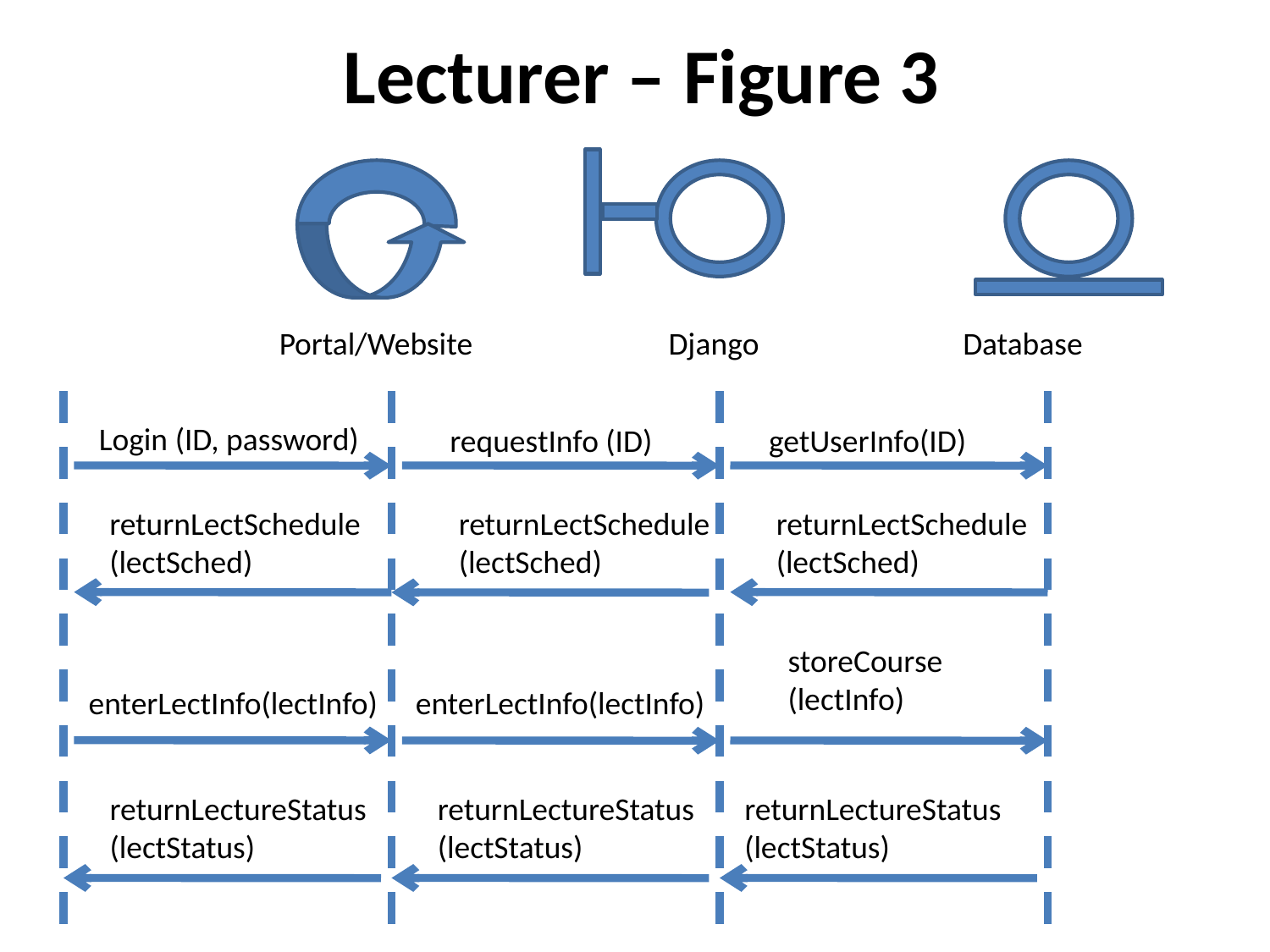

Lecturer – Figure 3

Portal/Website
Django
Database
Login (ID, password)
requestInfo (ID)
getUserInfo(ID)
returnLectSchedule
(lectSched)
returnLectSchedule
(lectSched)
returnLectSchedule
(lectSched)
storeCourse
(lectInfo)
enterLectInfo(lectInfo)
enterLectInfo(lectInfo)
returnLectureStatus
(lectStatus)
returnLectureStatus
(lectStatus)
returnLectureStatus
(lectStatus)